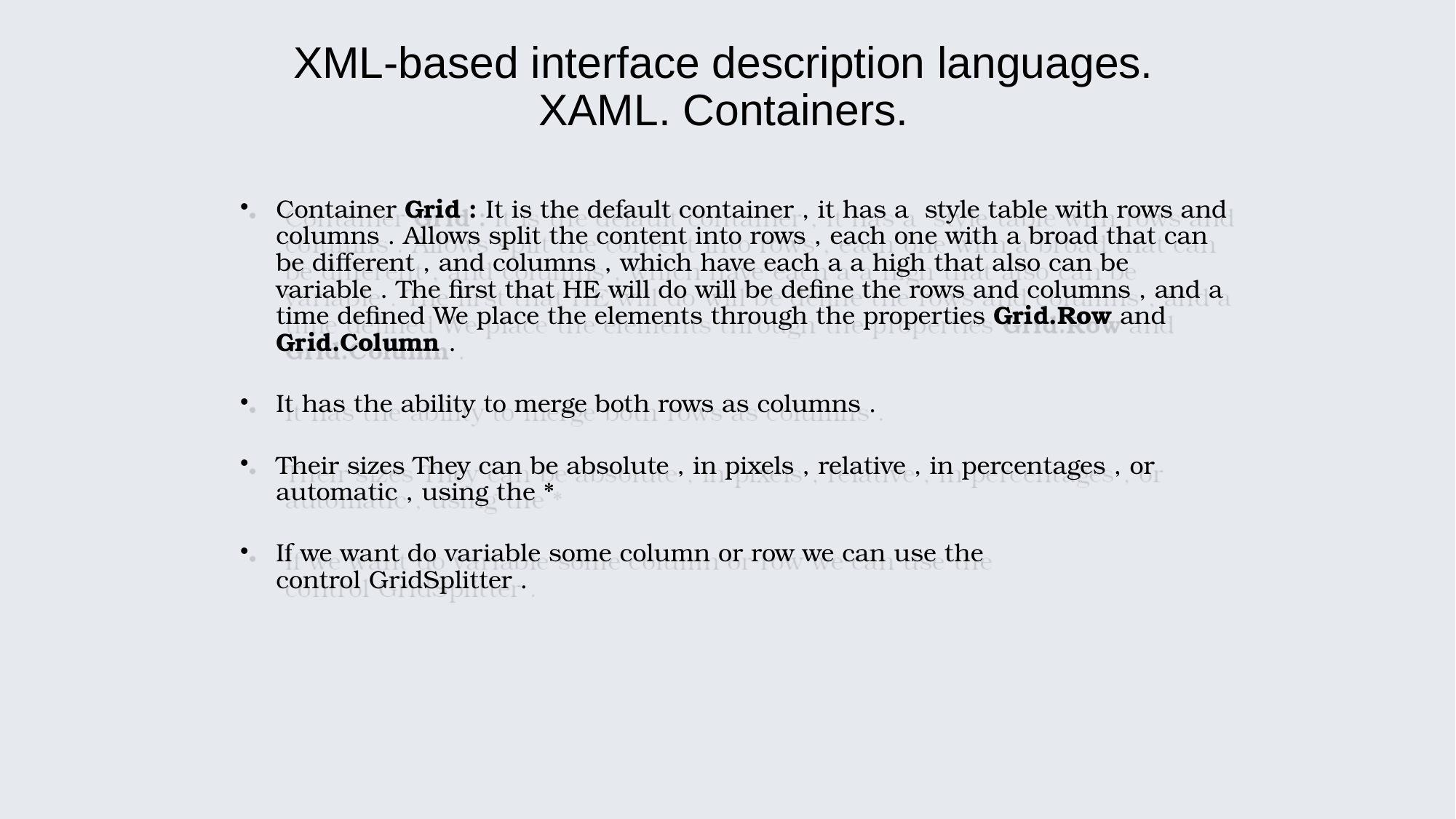

XML-based interface description languages. XAML. Containers.
# Container Grid : It is the default container , it has a  style table with rows and columns . Allows split the content into rows , each one with a broad that can be different , and columns , which have each a a high that also can be variable . The first that HE will do will be define the rows and columns , and a time defined We place the elements through the properties Grid.Row and Grid.Column .
It has the ability to merge both rows as columns .
Their sizes They can be absolute , in pixels , relative , in percentages , or automatic , using the *
If we want do variable some column or row we can use the control GridSplitter .